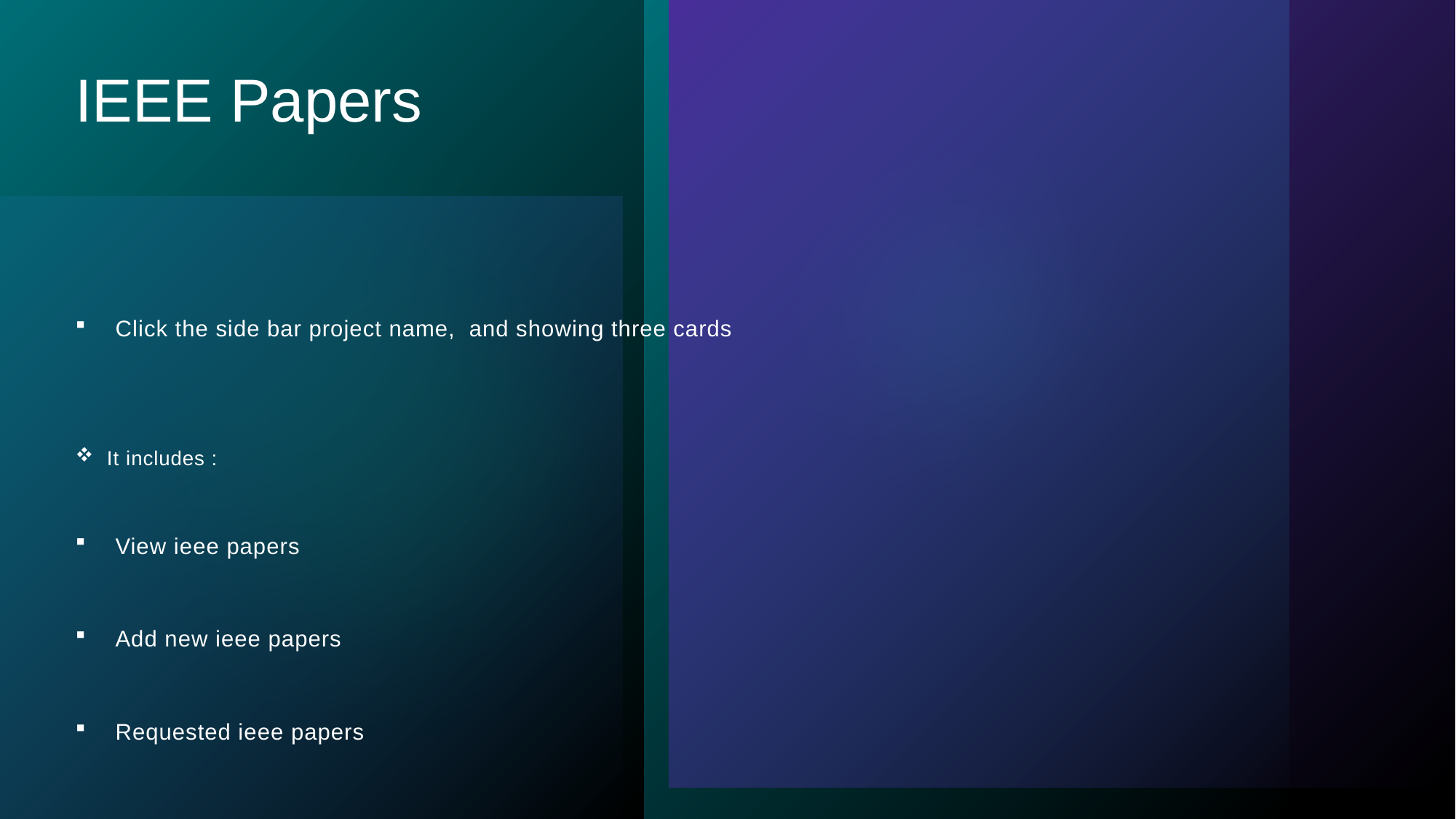

# IEEE Papers
Click the side bar project name,  and showing three cards

It includes :

View ieee papers

Add new ieee papers

Requested ieee papers